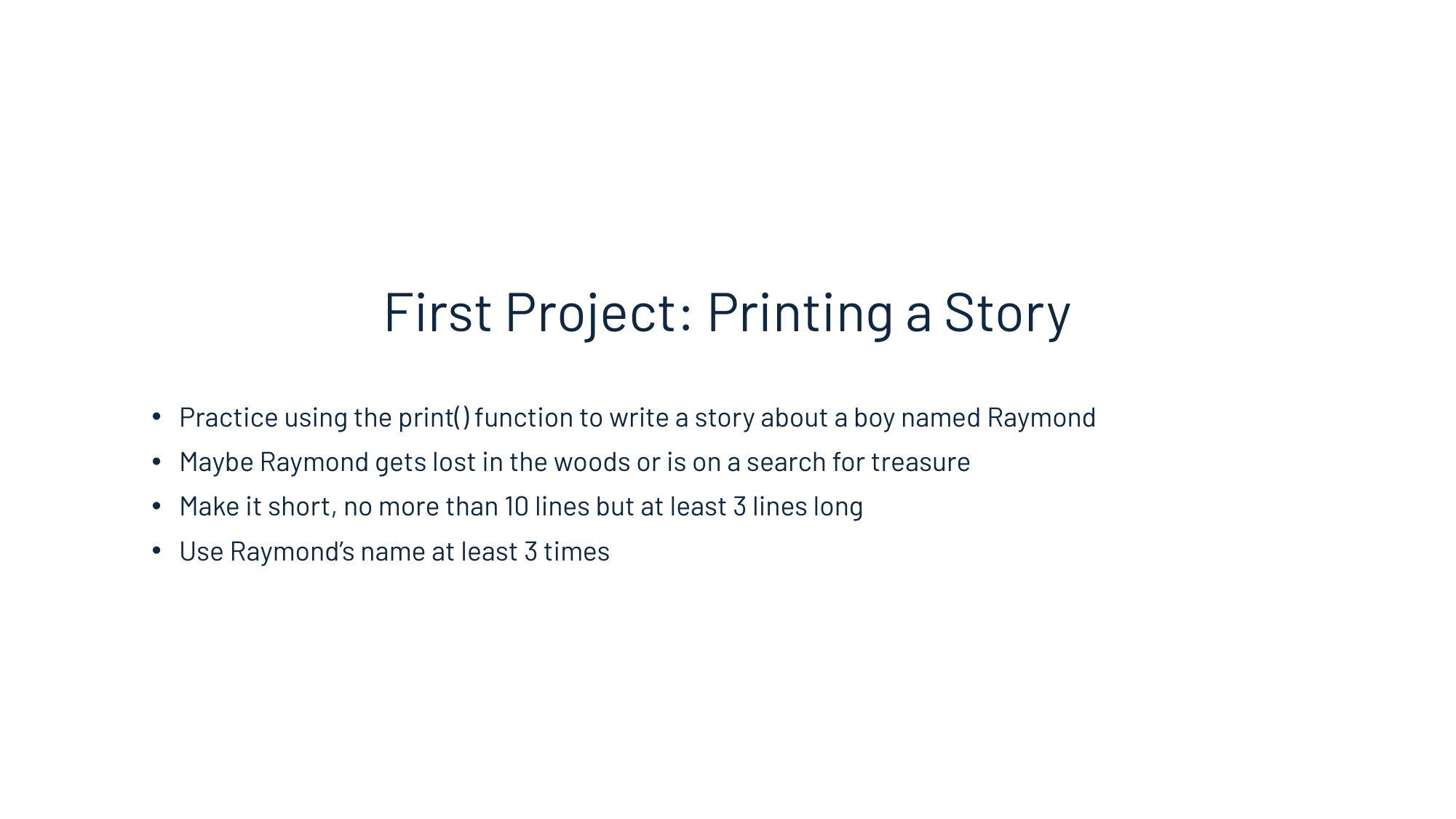

# First Project: Printing a Story
Practice using the print() function to write a story about a boy named Raymond
Maybe Raymond gets lost in the woods or is on a search for treasure
Make it short, no more than 10 lines but at least 3 lines long
Use Raymond’s name at least 3 times